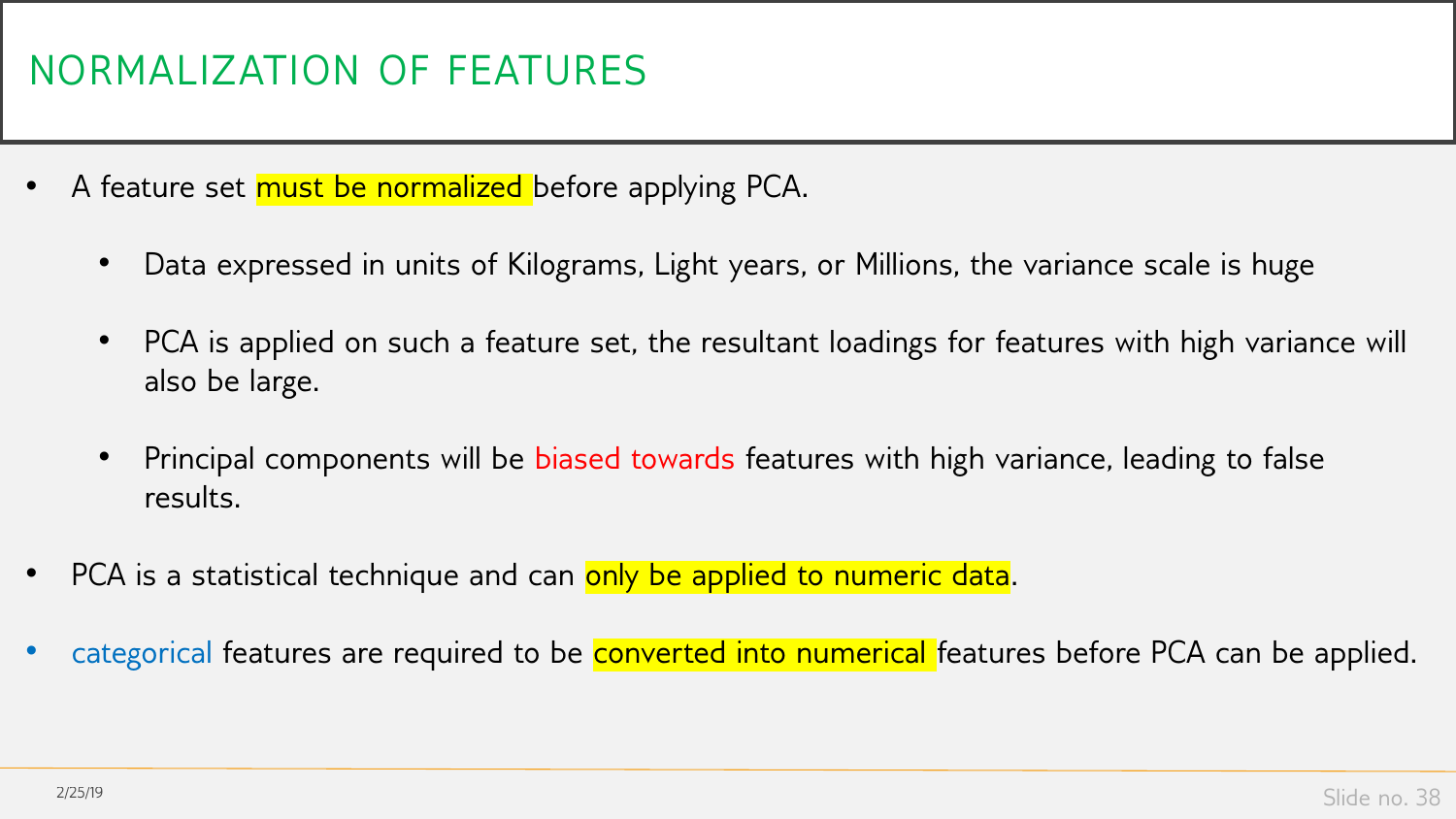

# Normalization of Features
A feature set must be normalized before applying PCA.

Data expressed in units of Kilograms, Light years, or Millions, the variance scale is huge

PCA is applied on such a feature set, the resultant loadings for features with high variance will also be large.

Principal components will be biased towards features with high variance, leading to false results.

PCA is a statistical technique and can only be applied to numeric data.

categorical features are required to be converted into numerical features before PCA can be applied.
2/25/19
Slide no. 38